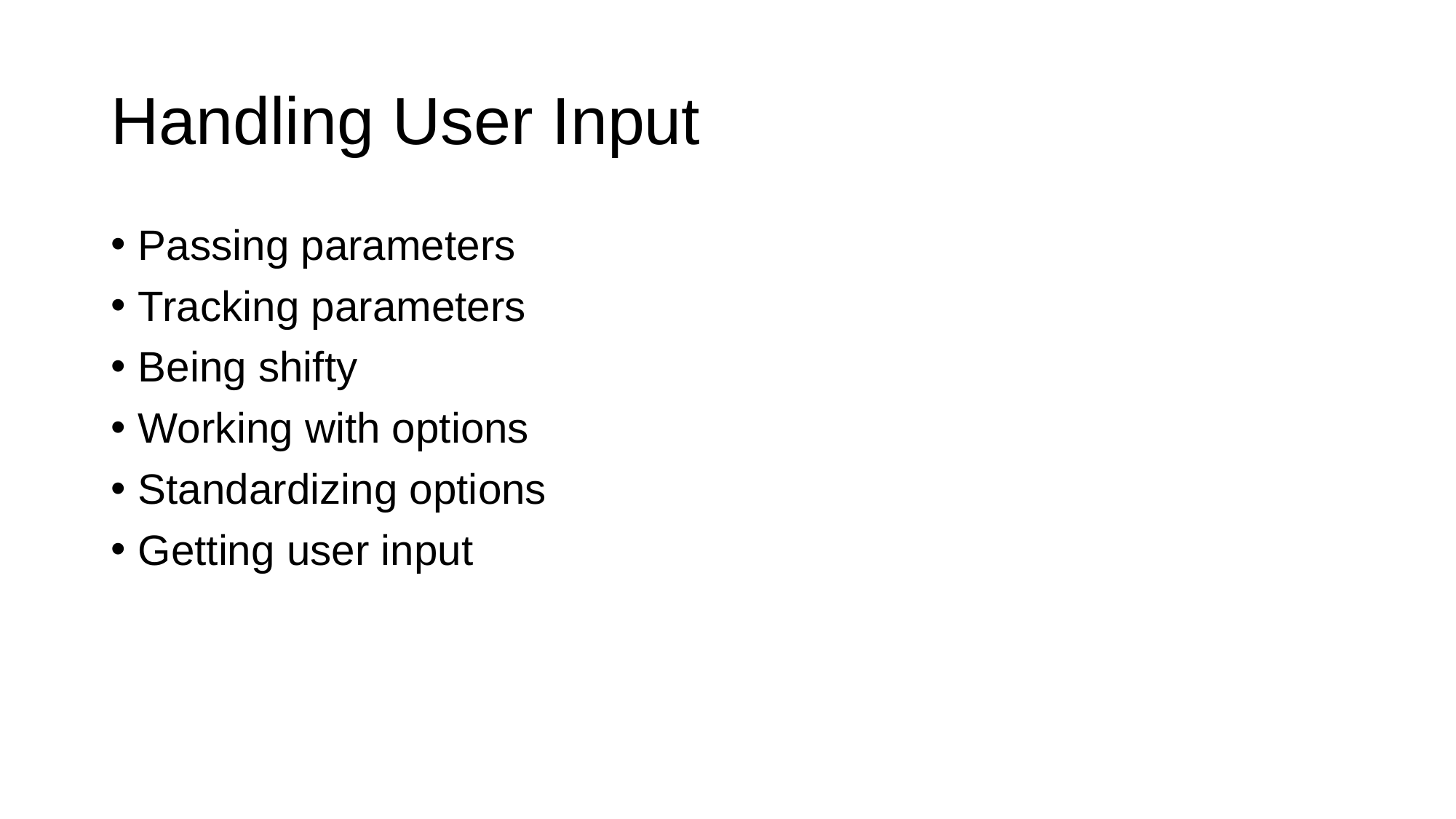

# Handling User Input
Passing parameters
Tracking parameters
Being shifty
Working with options
Standardizing options
Getting user input